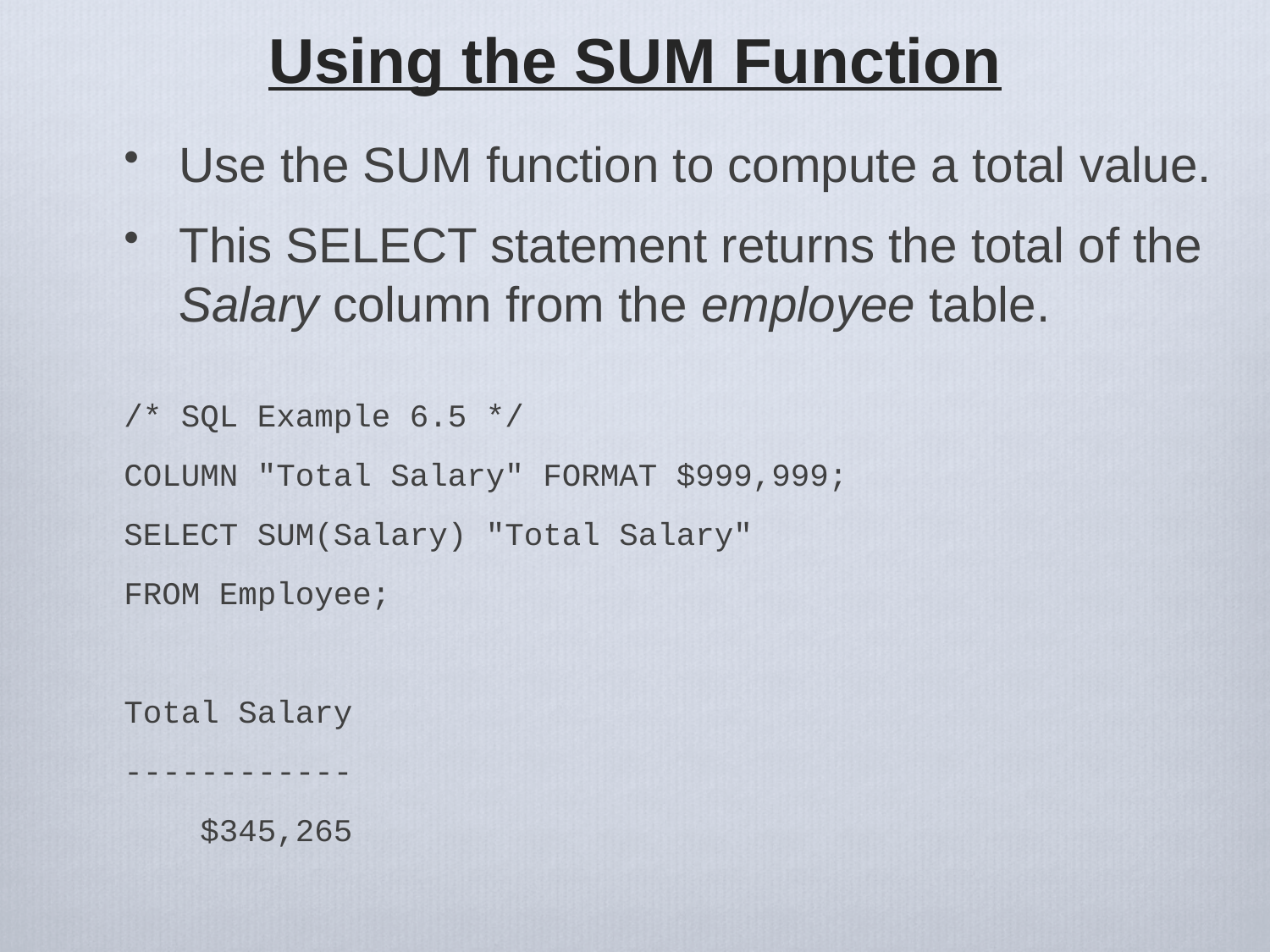

# Using the SUM Function
Use the SUM function to compute a total value.
This SELECT statement returns the total of the Salary column from the employee table.

/* SQL Example 6.5 */
COLUMN "Total Salary" FORMAT $999,999;
SELECT SUM(Salary) "Total Salary"
FROM Employee;

Total Salary
------------
    $345,265